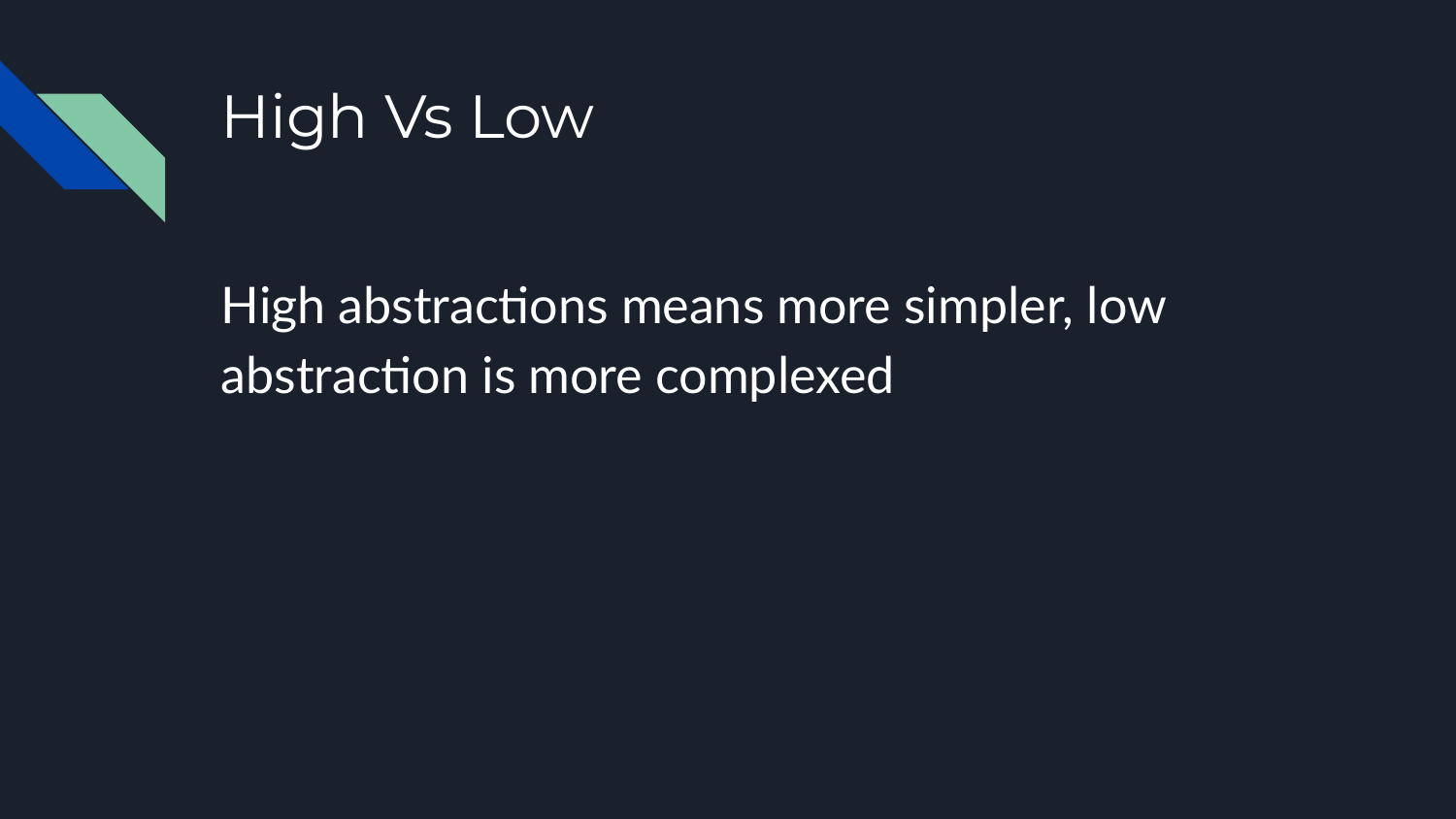

# High Vs Low
High abstractions means more simpler, low abstraction is more complexed